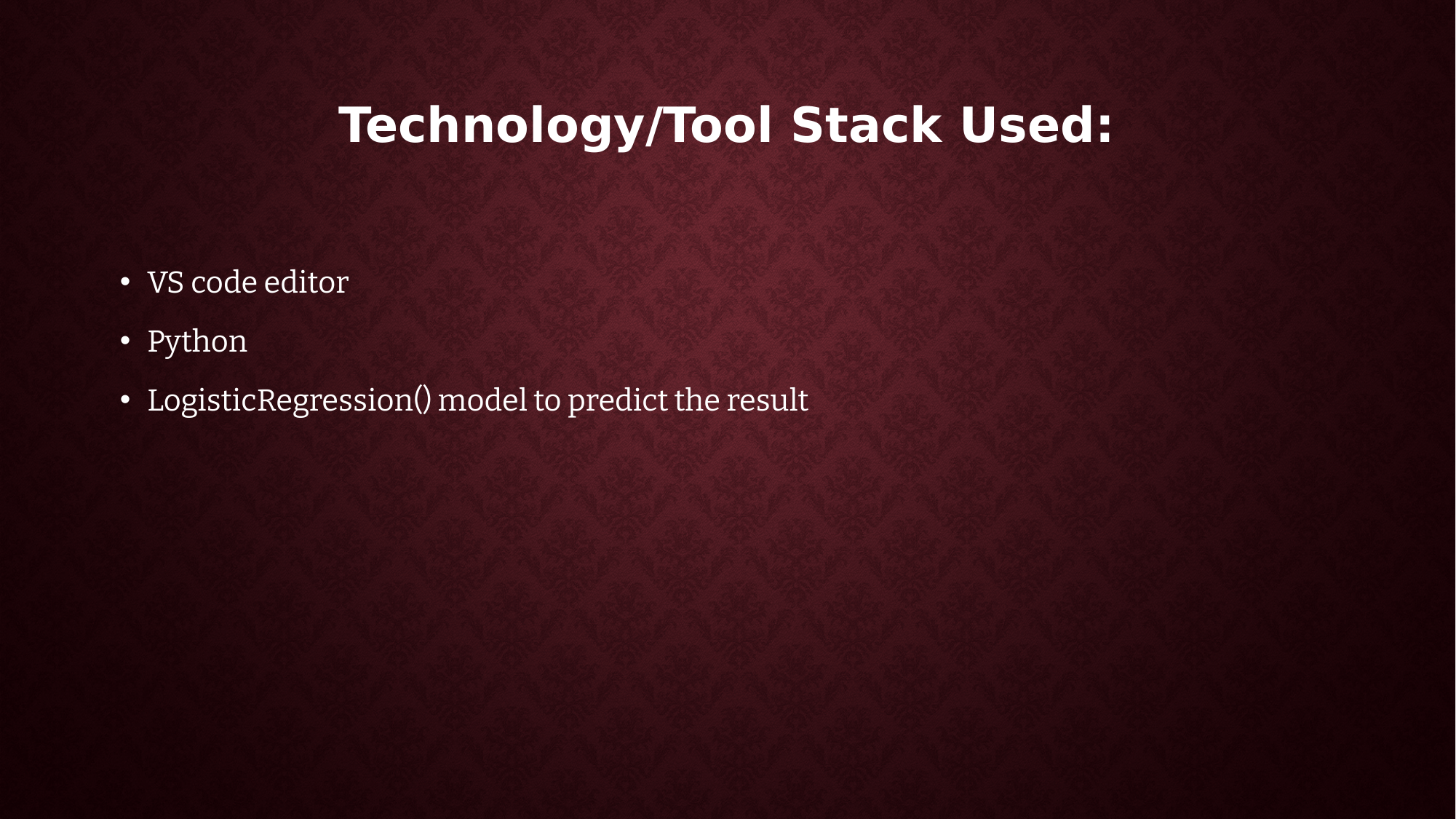

# Technology/Tool Stack Used:
VS code editor
Python
LogisticRegression() model to predict the result